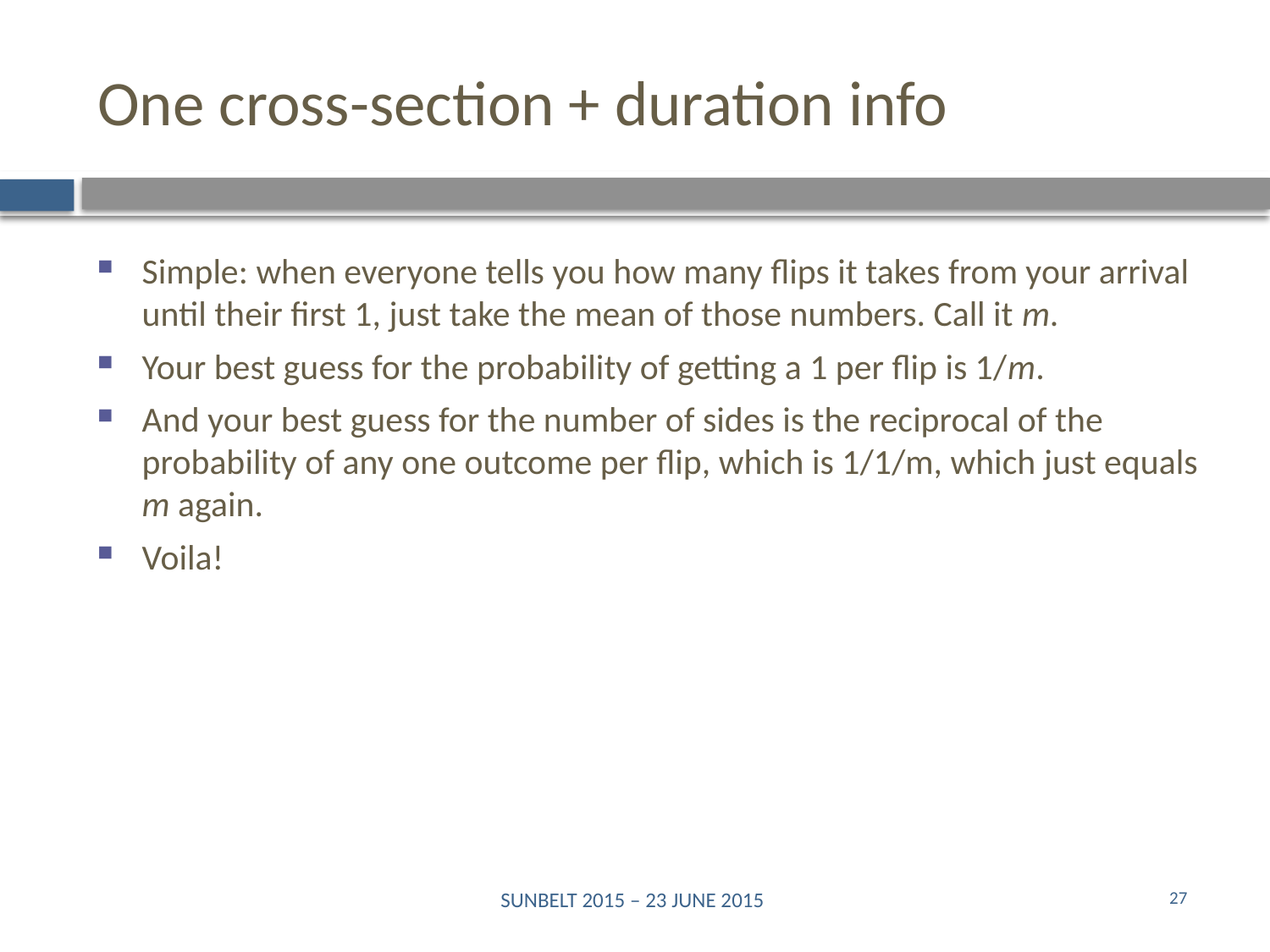

# One cross-section + duration info
Simple: when everyone tells you how many flips it takes from your arrival until their first 1, just take the mean of those numbers. Call it m.
Your best guess for the probability of getting a 1 per flip is 1/m.
And your best guess for the number of sides is the reciprocal of the probability of any one outcome per flip, which is 1/1/m, which just equals m again.
Voila!

SUNBELT 2015 – 23 JUNE 2015
27